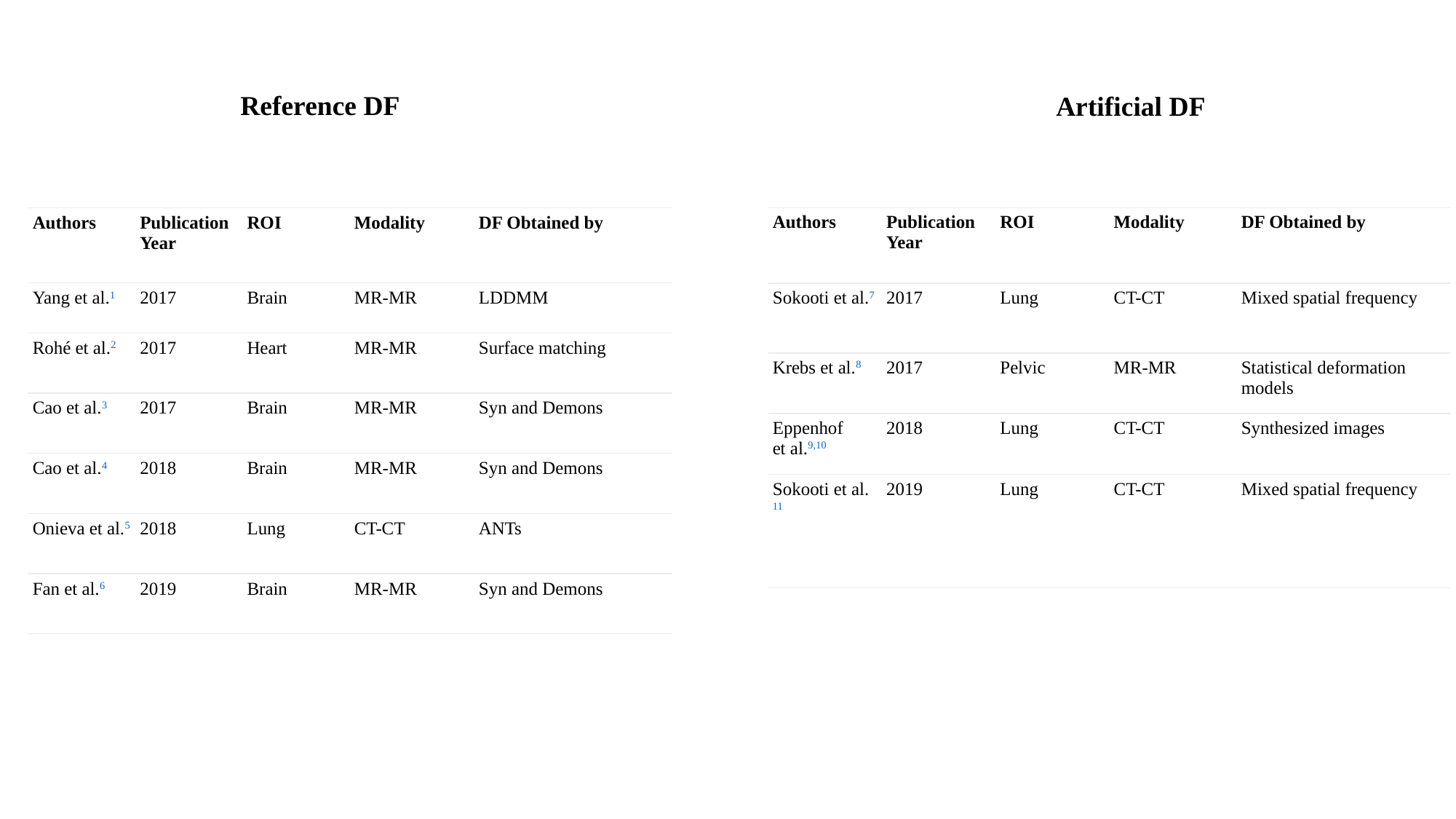

Reference DF
Artificial DF
| Authors | Publication Year | ROI | Modality |  | DF Obtained by |
| --- | --- | --- | --- | --- | --- |
| Yang et al.1 | 2017 | Brain | MR-MR |  | LDDMM |
| Rohé et al.2 | 2017 | Heart | MR-MR |  | Surface matching |
| Cao et al.3 | 2017 | Brain | MR-MR |  | Syn and Demons |
| Cao et al.4 | 2018 | Brain | MR-MR |  | Syn and Demons |
| Onieva et al.5 | 2018 | Lung | CT-CT |  | ANTs |
| Fan et al.6 | 2019 | Brain | MR-MR |  | Syn and Demons |
| Authors | Publication Year | ROI | Modality |  | DF Obtained by |
| --- | --- | --- | --- | --- | --- |
| Sokooti et al.7 | 2017 | Lung | CT-CT |  | Mixed spatial frequency |
| Krebs et al.8 | 2017 | Pelvic | MR-MR |  | Statistical deformation models |
| Eppenhof et al.9,10 | 2018 | Lung | CT-CT |  | Synthesized images |
| Sokooti et al.11 | 2019 | Lung | CT-CT |  | Mixed spatial frequency |